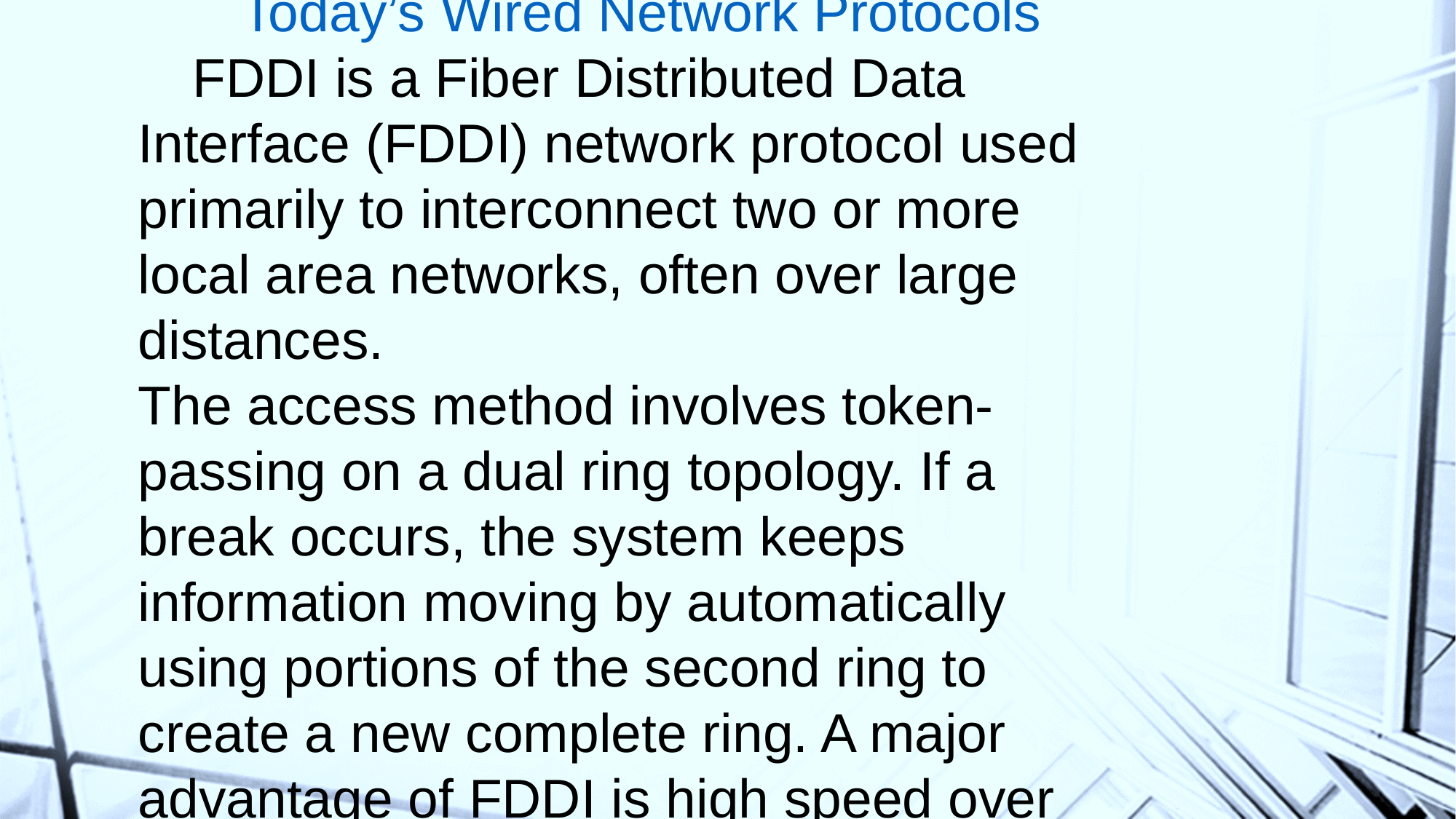

# EVOLUTION AND COMPARISON OF NETWORK PROTOCOLS Today’s Wired Network Protocols
FDDI is a Fiber Distributed Data Interface (FDDI) network protocol used primarily to interconnect two or more local area networks, often over large distances.
The access method involves token-passing on a dual ring topology. If a break occurs, the system keeps information moving by automatically using portions of the second ring to create a new complete ring. A major advantage of FDDI is high speed over fiber optic cable at 100 Mbps